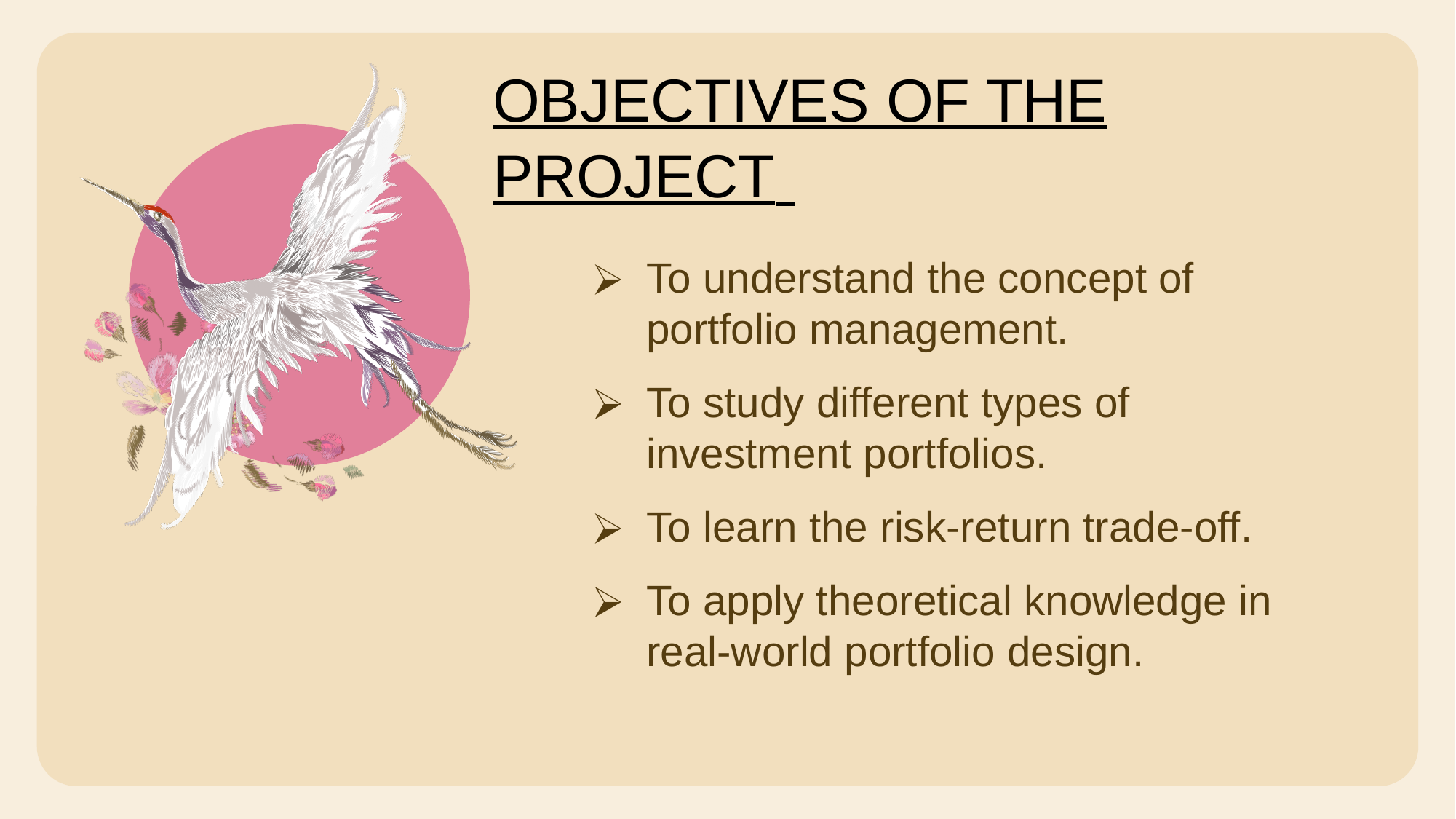

# OBJECTIVES OF THE PROJECT
To understand the concept of portfolio management.
To study different types of investment portfolios.
To learn the risk-return trade-off.
To apply theoretical knowledge in real-world portfolio design.